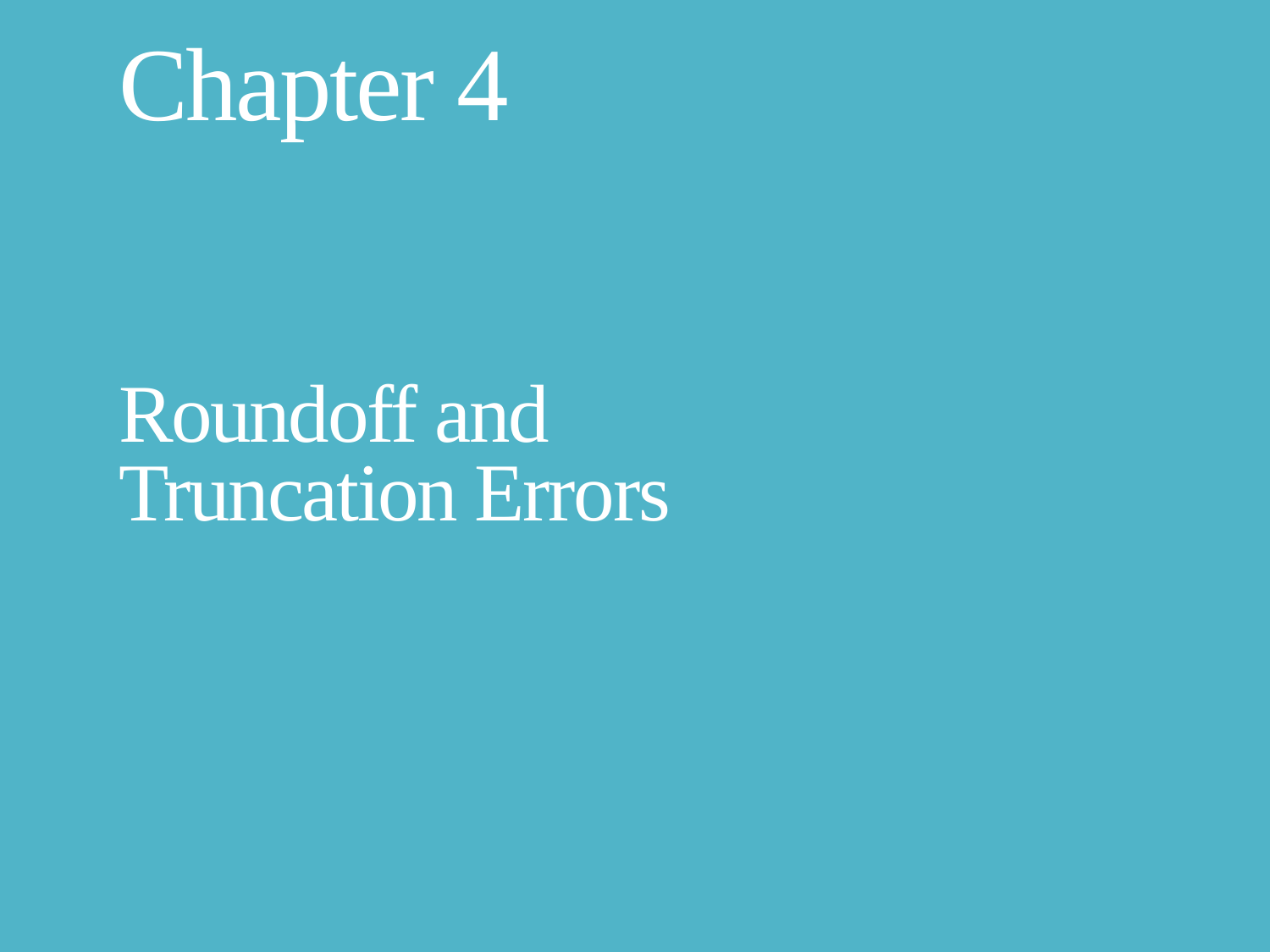

# Chapter 4 Roundoff and Truncation Errors